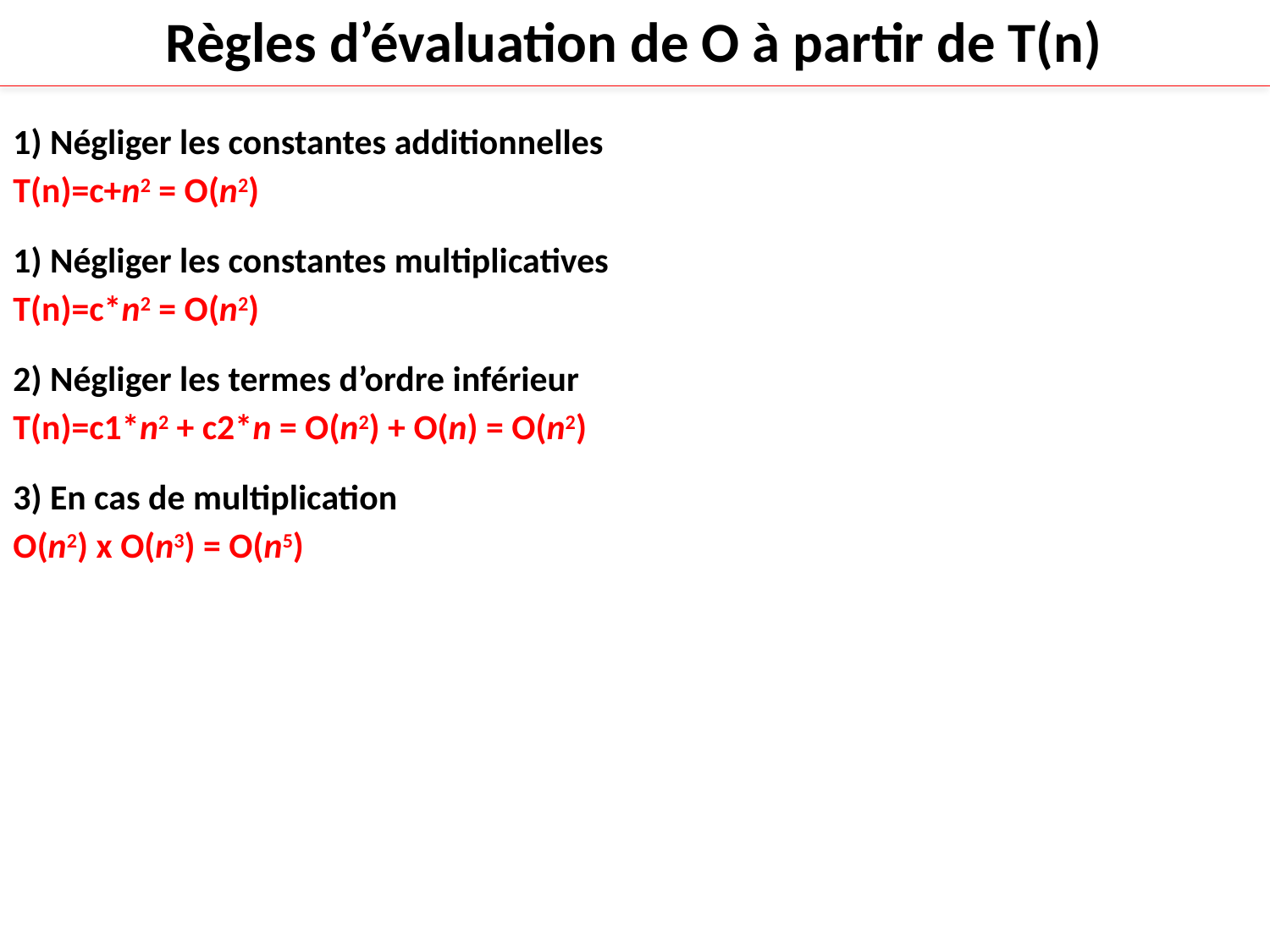

Règles d’évaluation de O à partir de T(n)

1) Négliger les constantes additionnelles
T(n)=c+n2 = O(n2)
1) Négliger les constantes multiplicatives
T(n)=c*n2 = O(n2)
2) Négliger les termes d’ordre inférieur
T(n)=c1*n2 + c2*n = O(n2) + O(n) = O(n2)
3) En cas de multiplication
O(n2) x O(n3) = O(n5)